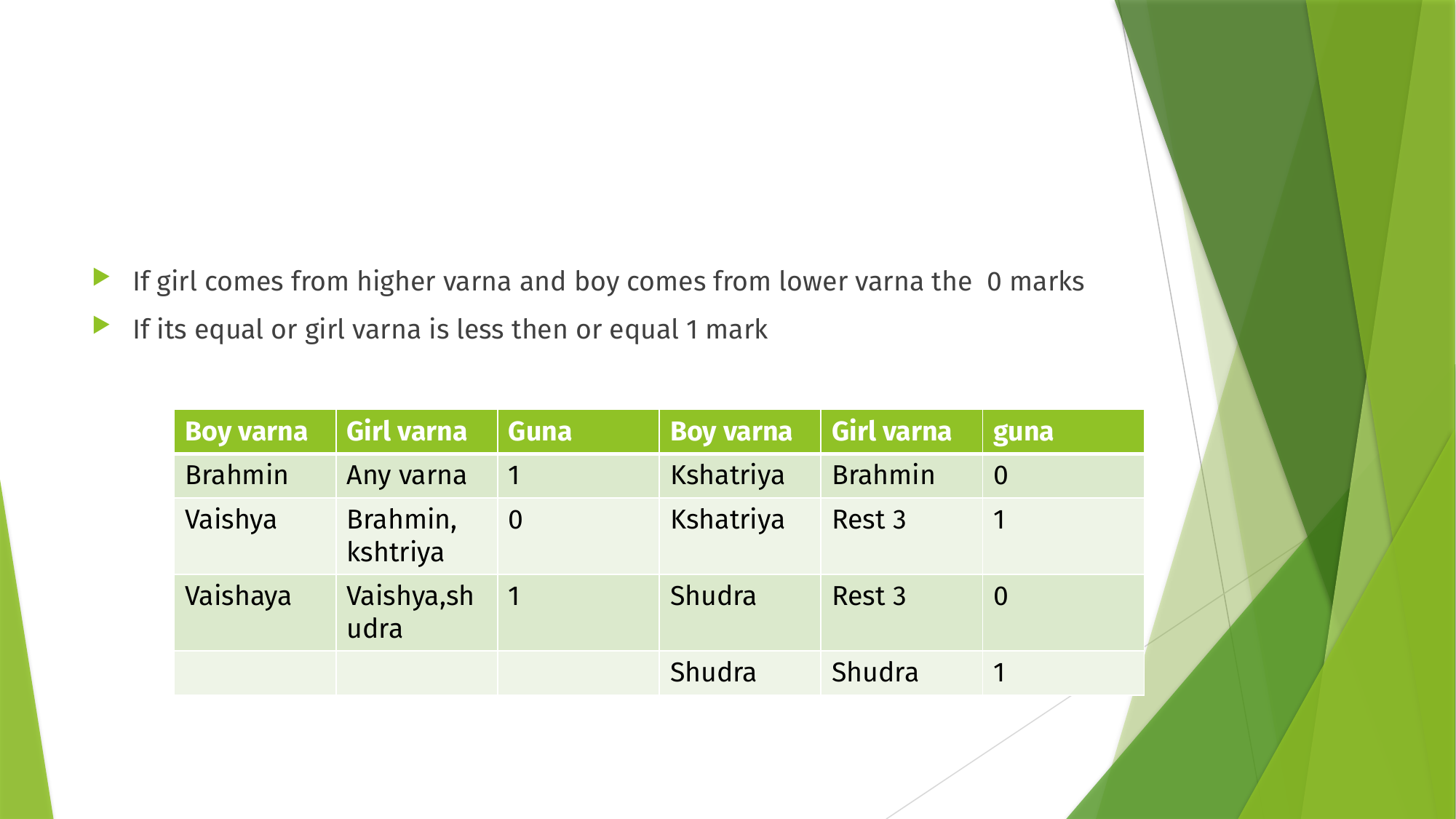

#
If girl comes from higher varna and boy comes from lower varna the  0 marks
If its equal or girl varna is less then or equal 1 mark

| Boy varna | Girl varna | Guna | Boy varna | Girl varna | guna |
| --- | --- | --- | --- | --- | --- |
| Brahmin | Any varna | 1 | Kshatriya | Brahmin | 0 |
| Vaishya | Brahmin, kshtriya | 0 | Kshatriya | Rest 3 | 1 |
| Vaishaya | Vaishya,shudra | 1 | Shudra | Rest 3 | 0 |
|  |  |  | Shudra | Shudra | 1 |